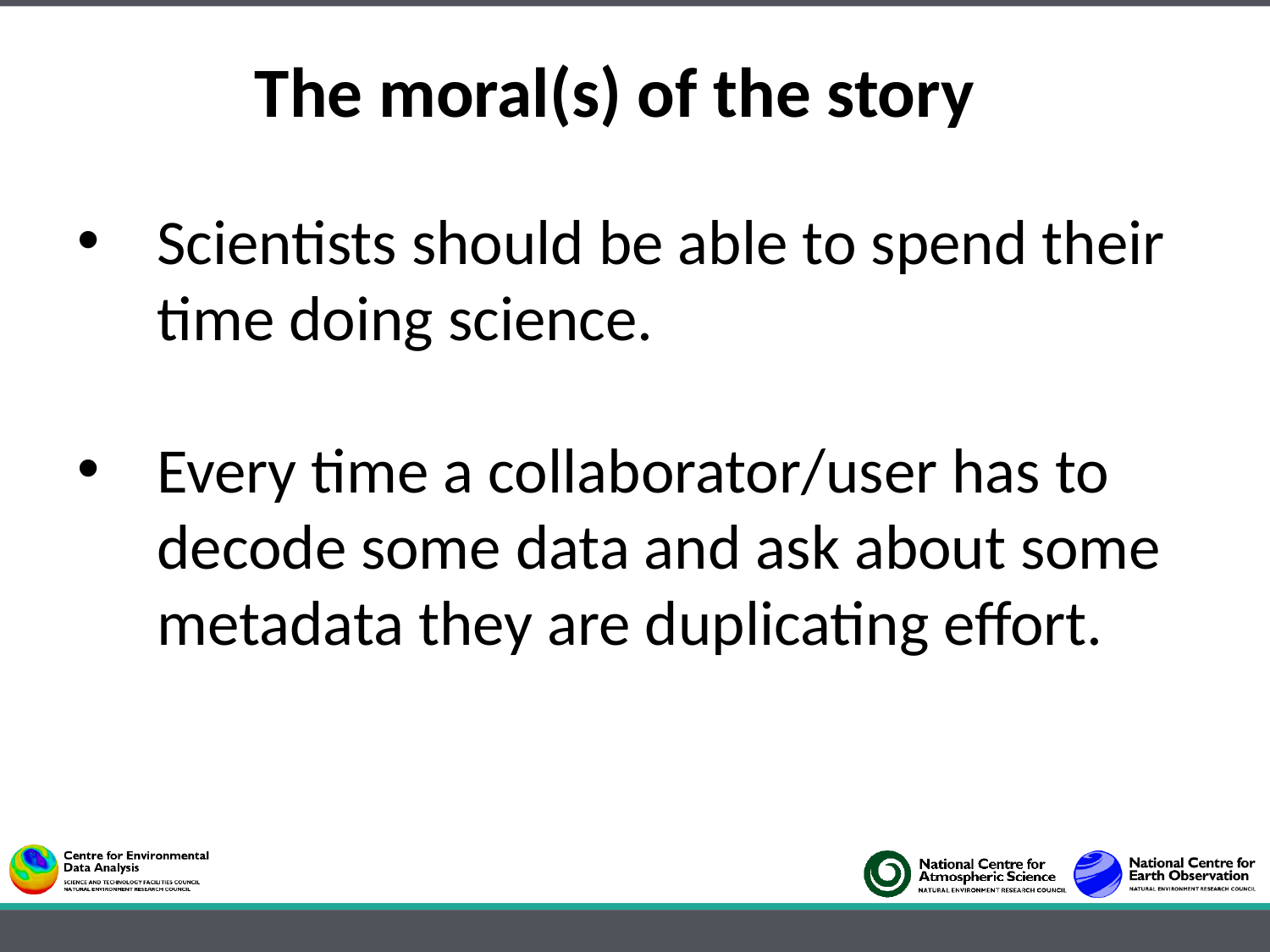

The moral(s) of the story
Scientists should be able to spend their time doing science.

Every time a collaborator/user has to decode some data and ask about some metadata they are duplicating effort.